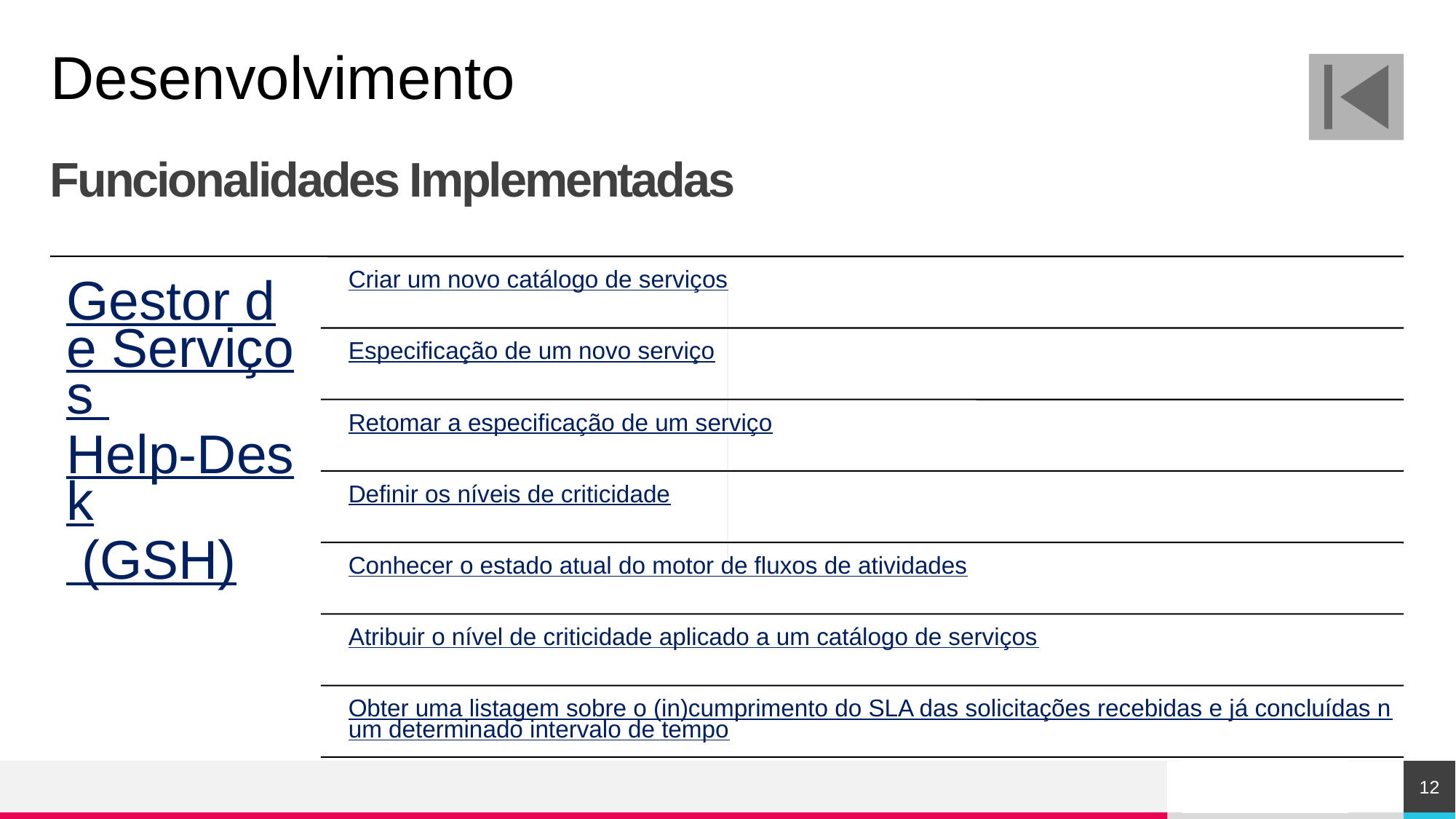

Desenvolvimento

# Funcionalidades Implementadas
Gestor de Serviços Help-Desk (GSH)
Criar um novo catálogo de serviços
Especificação de um novo serviço
Retomar a especificação de um serviço
Definir os níveis de criticidade
Conhecer o estado atual do motor de fluxos de atividades
Atribuir o nível de criticidade aplicado a um catálogo de serviços
Obter uma listagem sobre o (in)cumprimento do SLA das solicitações recebidas e já concluídas num determinado intervalo de tempo

12